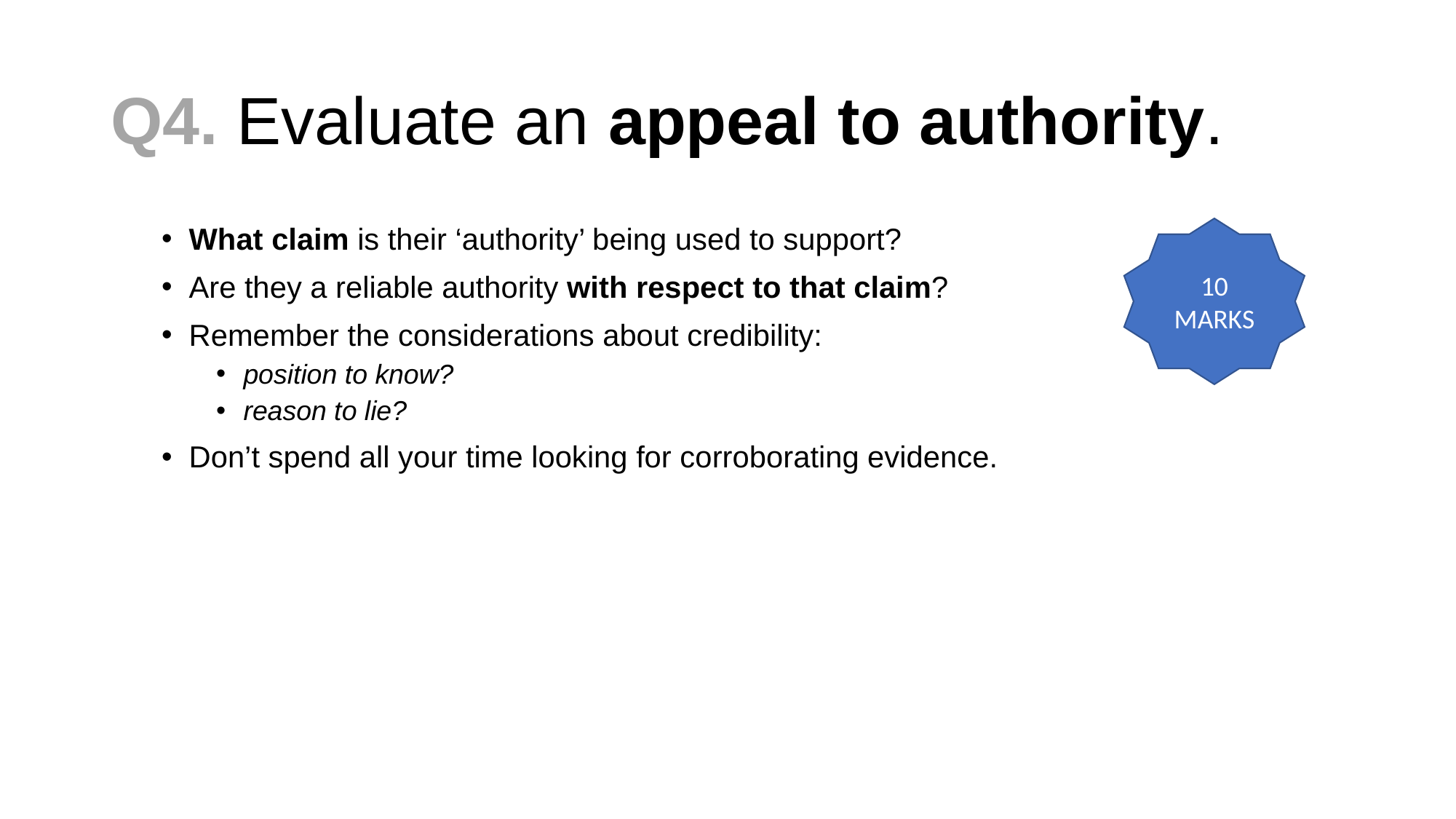

# Q4. Evaluate an appeal to authority.
What claim is their ‘authority’ being used to support?
Are they a reliable authority with respect to that claim?
Remember the considerations about credibility:
position to know?
reason to lie?
Don’t spend all your time looking for corroborating evidence.
10 MARKS